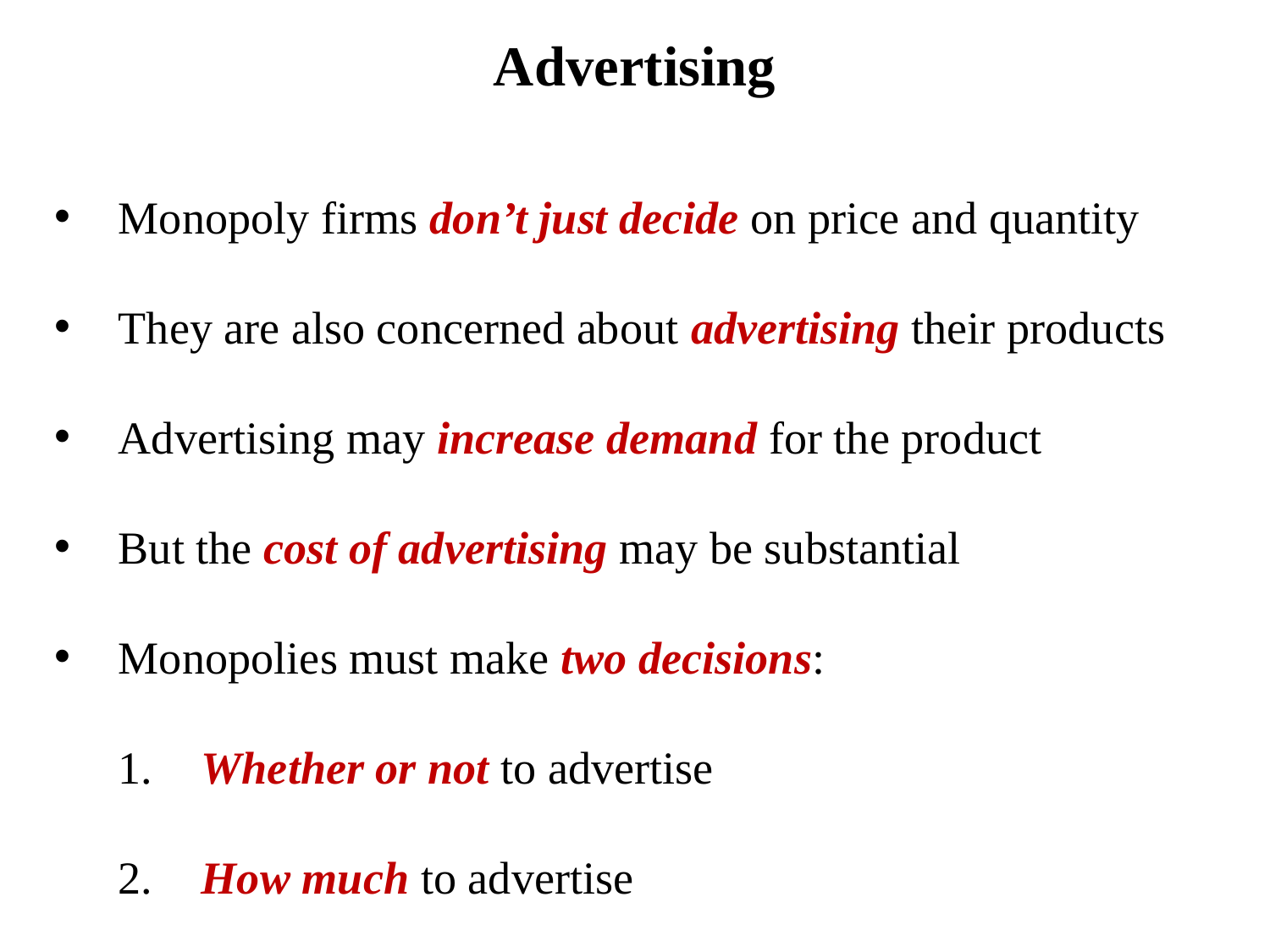

# Advertising
Monopoly firms don’t just decide on price and quantity
They are also concerned about advertising their products
Advertising may increase demand for the product
But the cost of advertising may be substantial
Monopolies must make two decisions:
 Whether or not to advertise
 How much to advertise